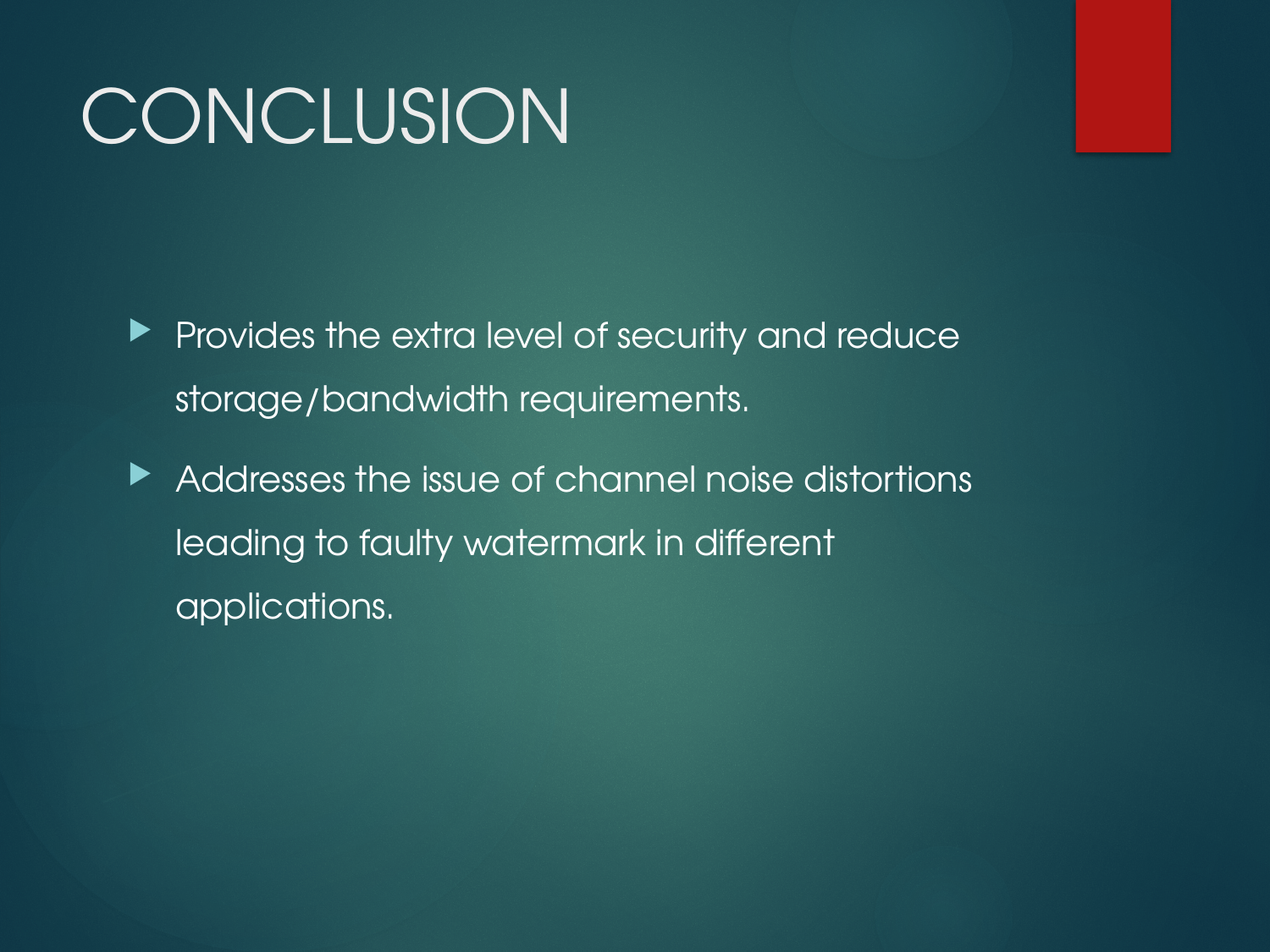

# CONCLUSION
Provides the extra level of security and reduce storage/bandwidth requirements.
Addresses the issue of channel noise distortions leading to faulty watermark in different applications.